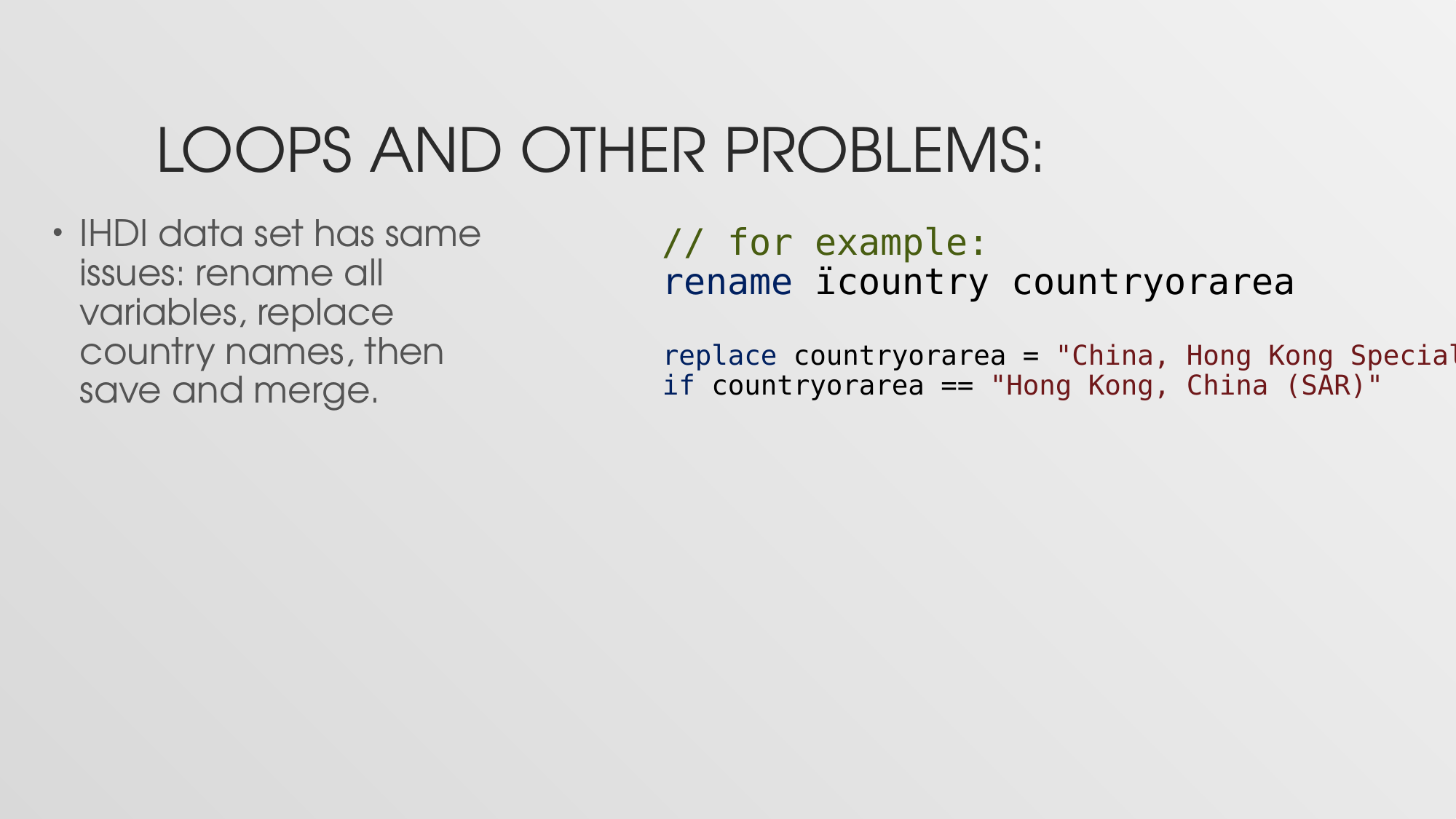

# Loops and other problems:
IHDI data set has same issues: rename all variables, replace country names, then save and merge.

// for example:
rename ïcountry countryorarea

replace countryorarea = "China, Hong Kong Special Administrative Region" if countryorarea == "Hong Kong, China (SAR)"